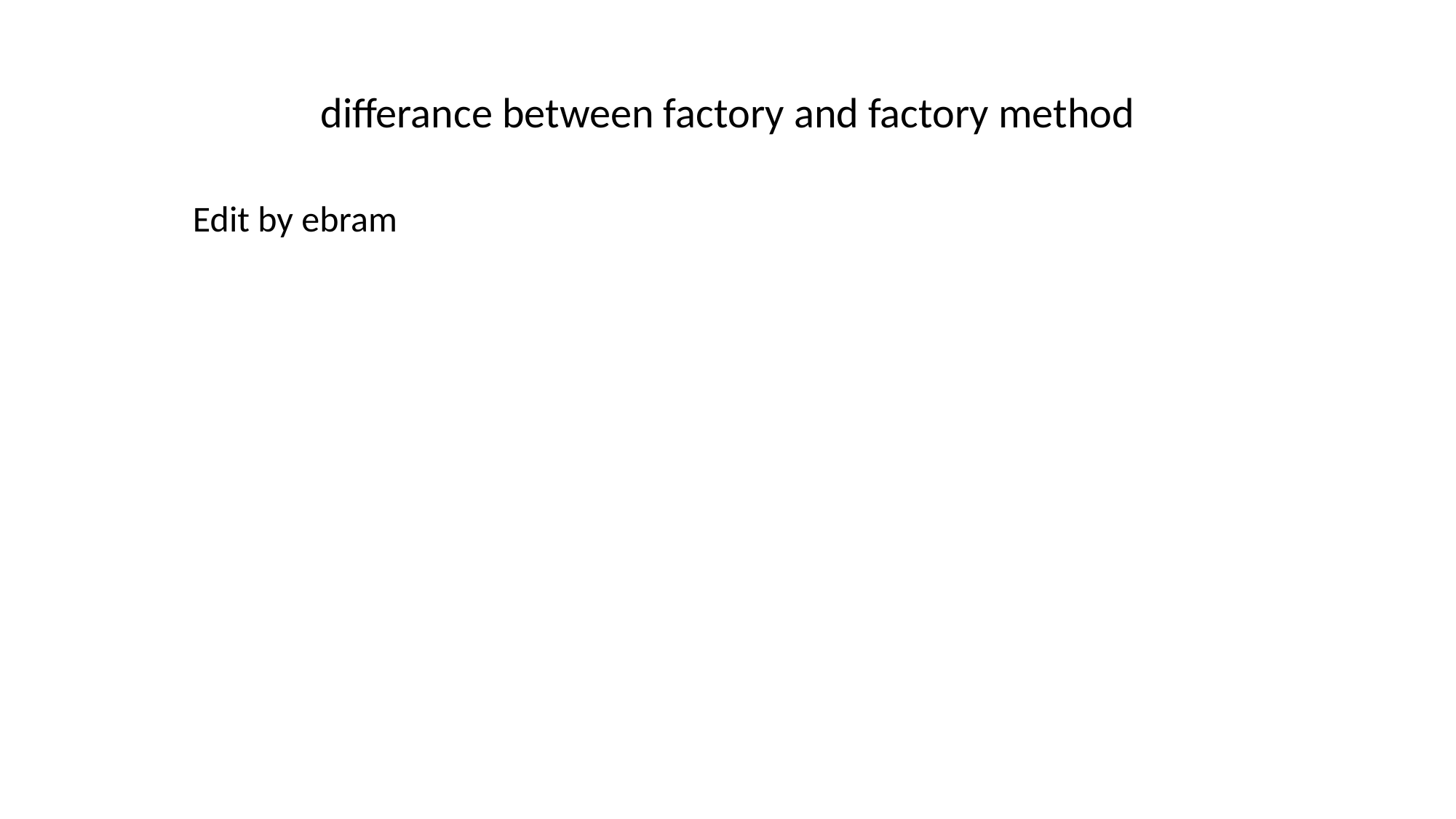

# differance between factory and factory method
Edit by ebram